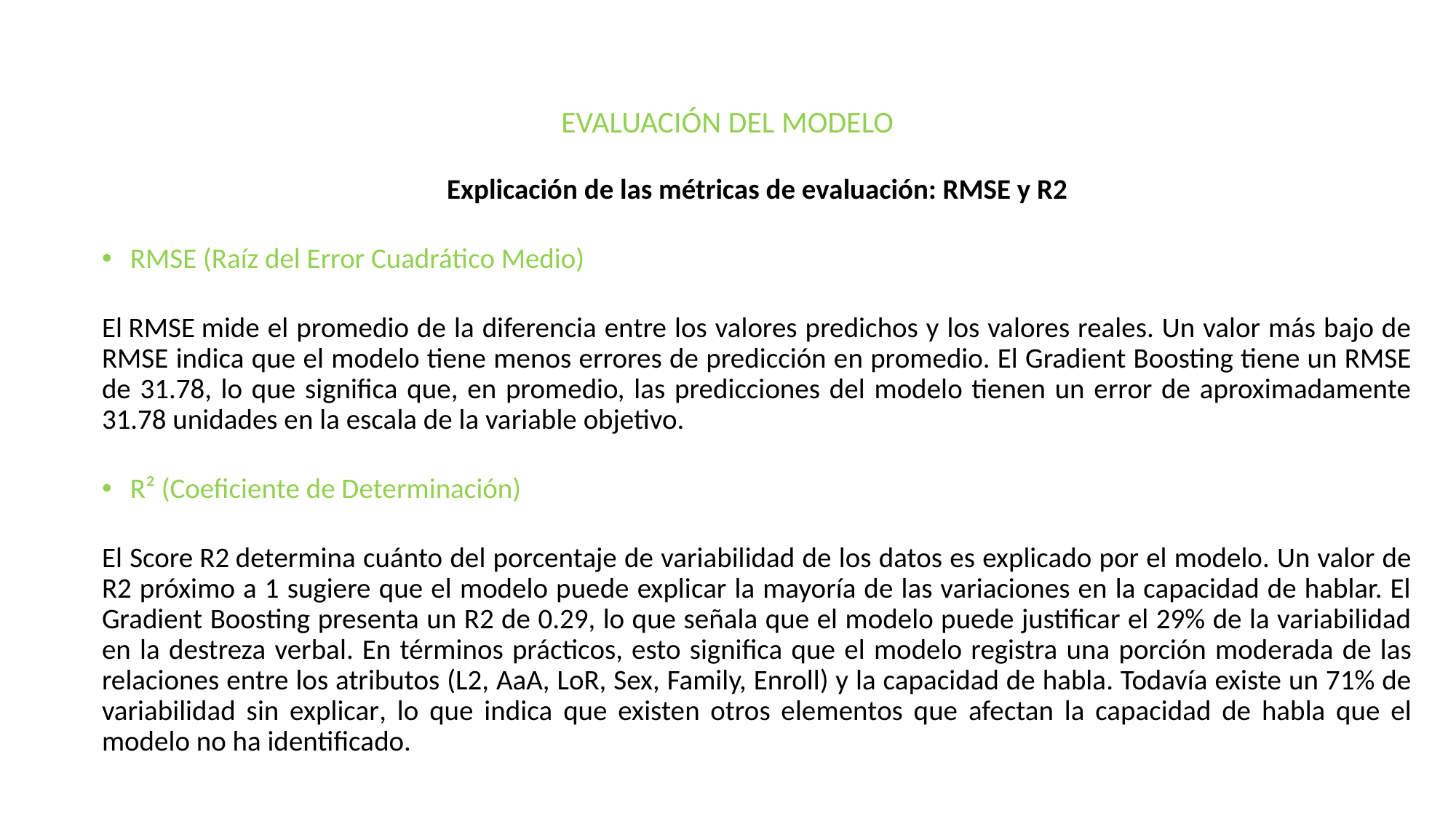

# EVALUACIÓN DEL MODELO
Explicación de las métricas de evaluación: RMSE y R2

RMSE (Raíz del Error Cuadrático Medio)

El RMSE mide el promedio de la diferencia entre los valores predichos y los valores reales. Un valor más bajo de RMSE indica que el modelo tiene menos errores de predicción en promedio. El Gradient Boosting tiene un RMSE de 31.78, lo que significa que, en promedio, las predicciones del modelo tienen un error de aproximadamente 31.78 unidades en la escala de la variable objetivo.

R² (Coeficiente de Determinación)

El Score R2 determina cuánto del porcentaje de variabilidad de los datos es explicado por el modelo. Un valor de R2 próximo a 1 sugiere que el modelo puede explicar la mayoría de las variaciones en la capacidad de hablar. El Gradient Boosting presenta un R2 de 0.29, lo que señala que el modelo puede justificar el 29% de la variabilidad en la destreza verbal. En términos prácticos, esto significa que el modelo registra una porción moderada de las relaciones entre los atributos (L2, AaA, LoR, Sex, Family, Enroll) y la capacidad de habla. Todavía existe un 71% de variabilidad sin explicar, lo que indica que existen otros elementos que afectan la capacidad de habla que el modelo no ha identificado.